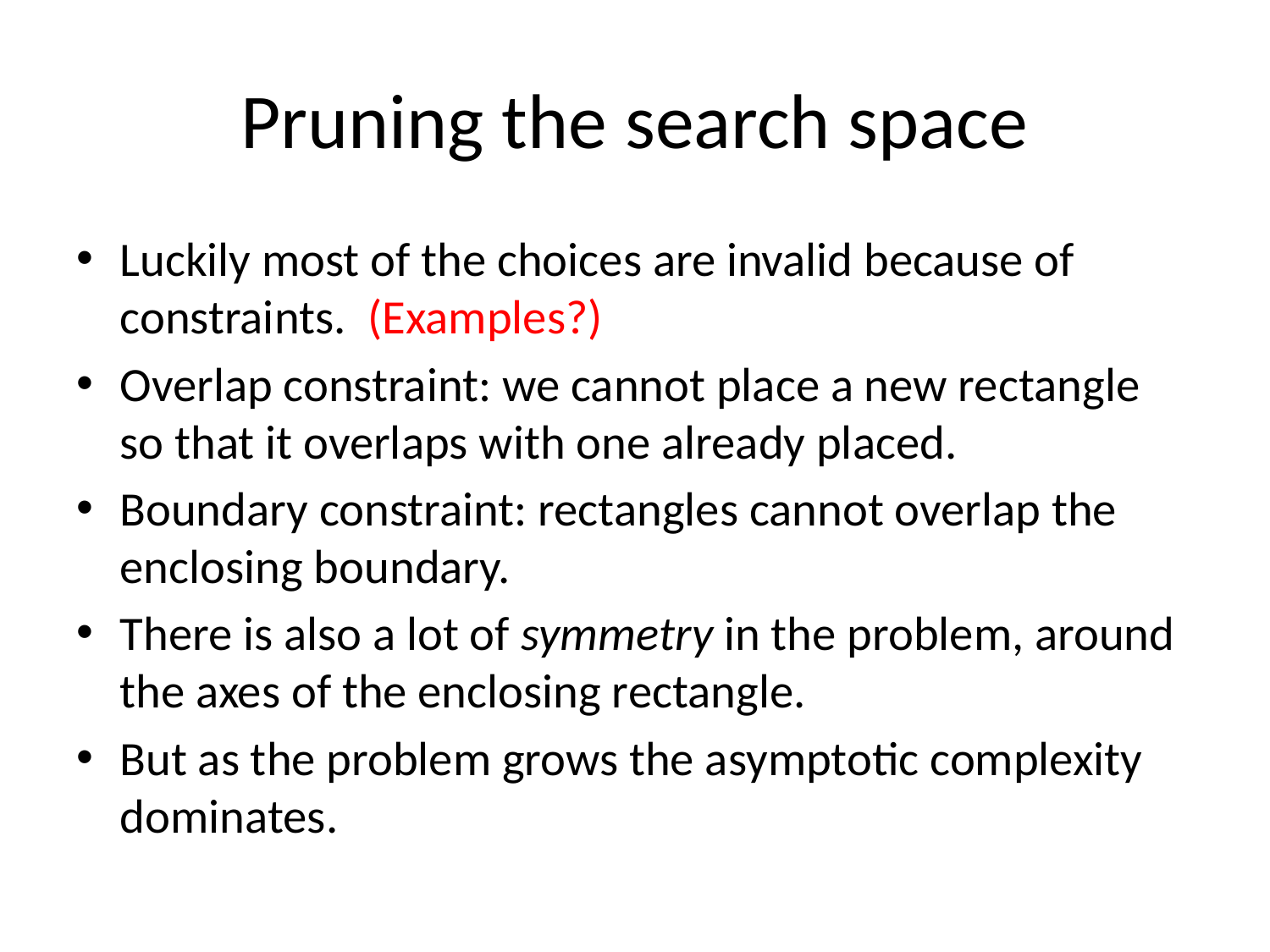

# Pruning the search space
Luckily most of the choices are invalid because of constraints.  (Examples?)
Overlap constraint: we cannot place a new rectangle so that it overlaps with one already placed.
Boundary constraint: rectangles cannot overlap the enclosing boundary.
There is also a lot of symmetry in the problem, around the axes of the enclosing rectangle.
But as the problem grows the asymptotic complexity dominates.